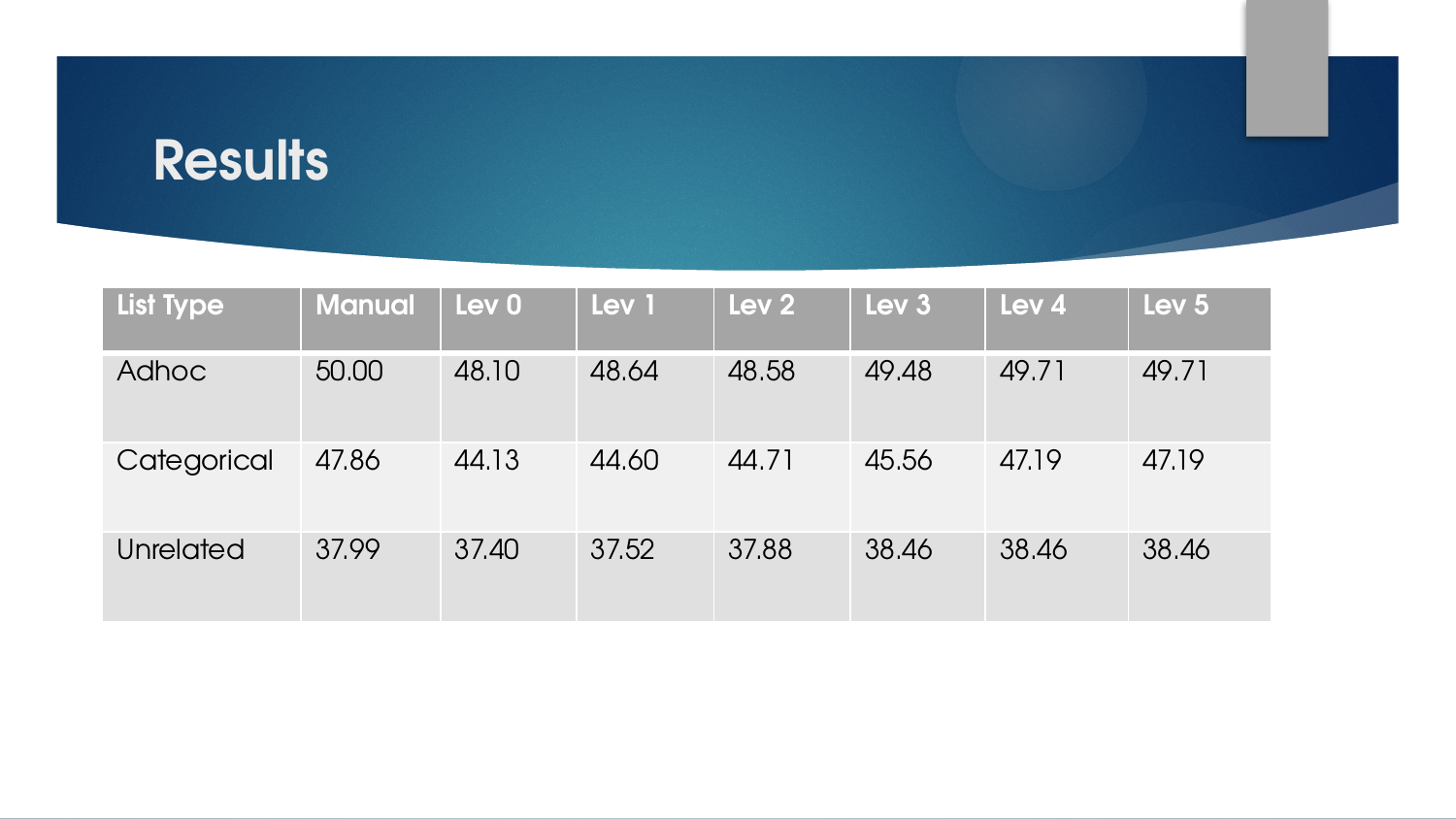

# Results
| List Type | Manual | Lev 0 | Lev 1 | Lev 2 | Lev 3 | Lev 4 | Lev 5 |
| --- | --- | --- | --- | --- | --- | --- | --- |
| Adhoc | 50.00 | 48.10 | 48.64 | 48.58 | 49.48 | 49.71 | 49.71 |
| Categorical | 47.86 | 44.13 | 44.60 | 44.71 | 45.56 | 47.19 | 47.19 |
| Unrelated | 37.99 | 37.40 | 37.52 | 37.88 | 38.46 | 38.46 | 38.46 |